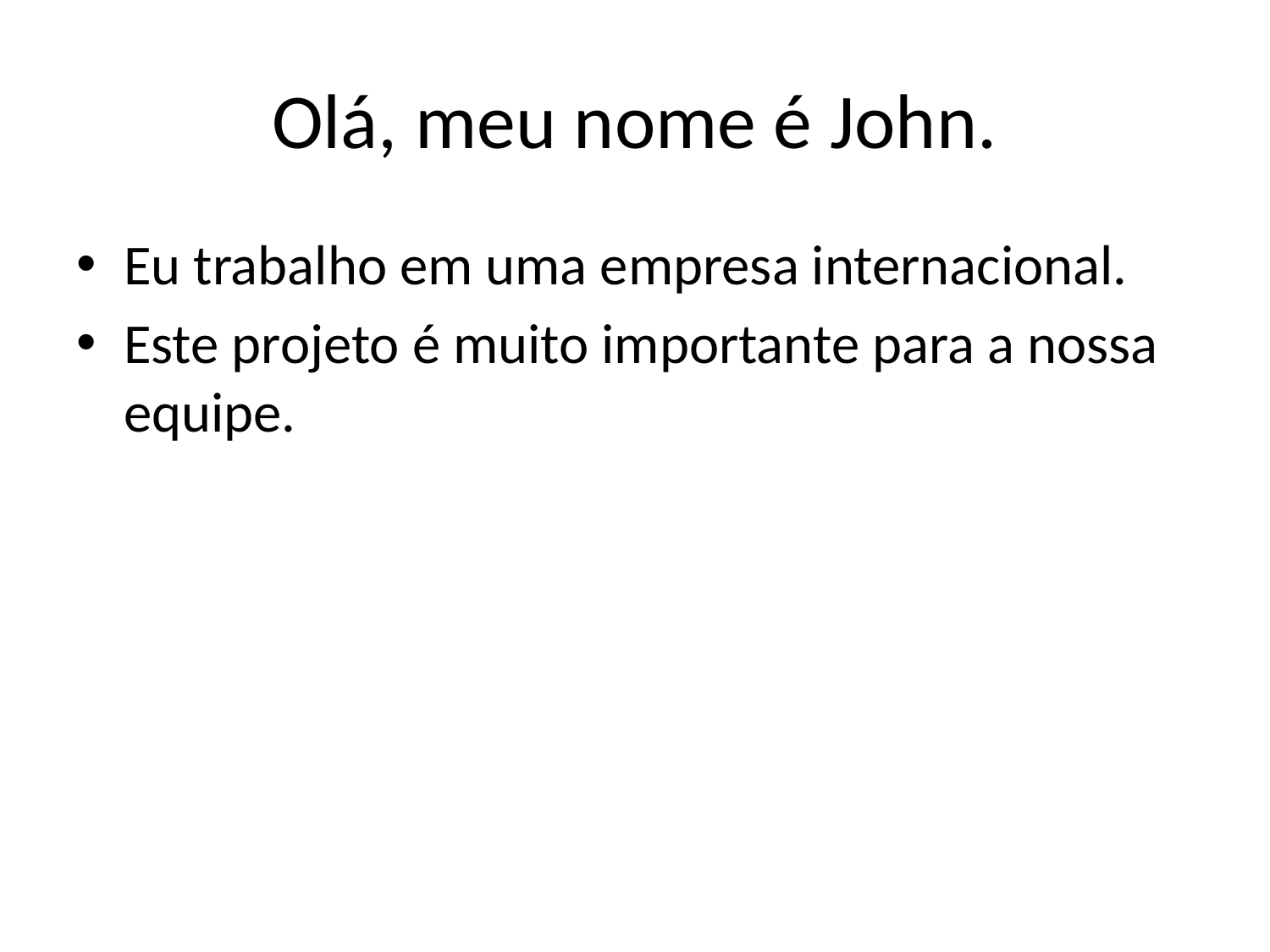

# Olá, meu nome é John.
Eu trabalho em uma empresa internacional.
Este projeto é muito importante para a nossa equipe.